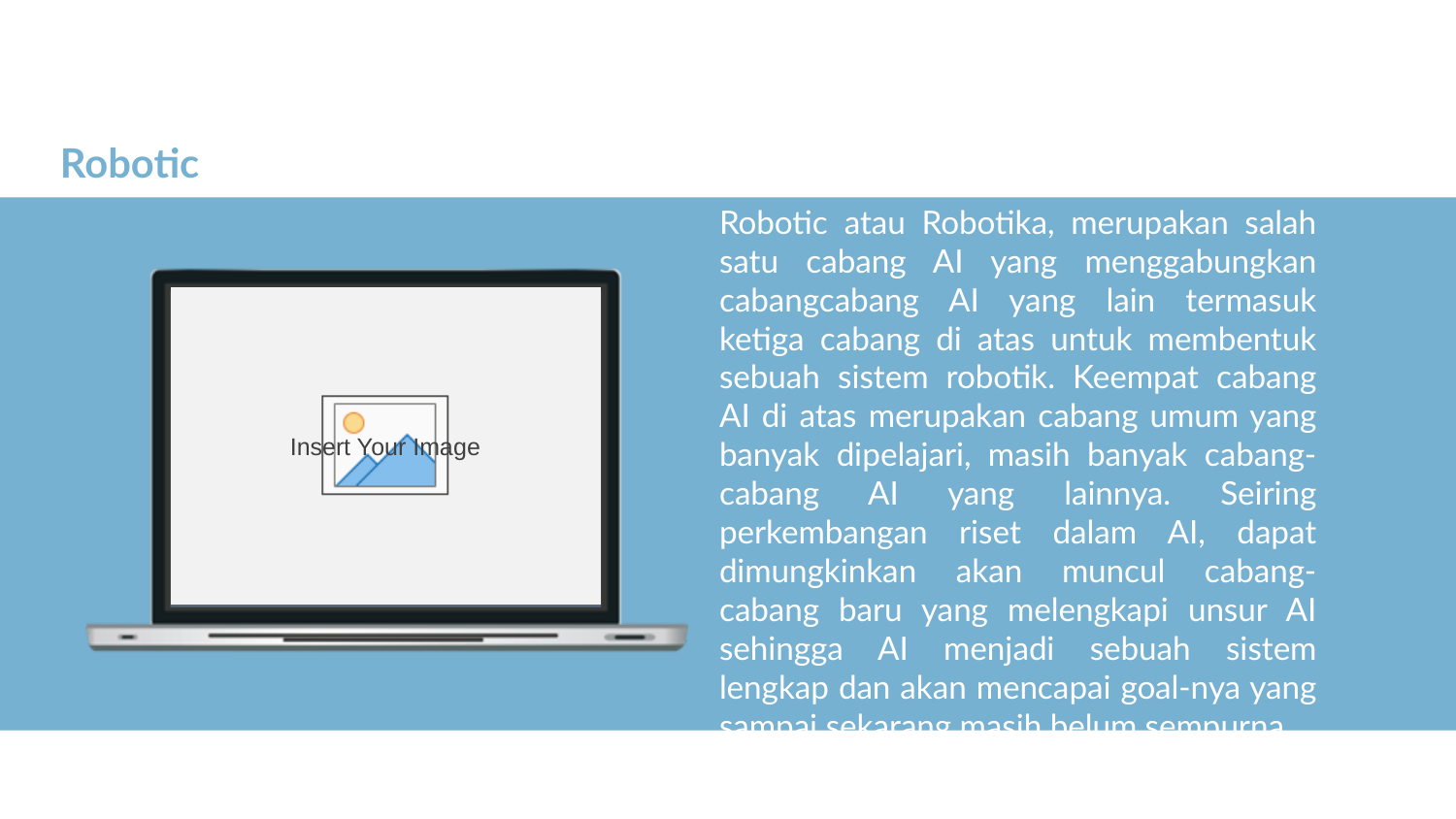

Robotic
Robotic atau Robotika, merupakan salah satu cabang AI yang menggabungkan cabangcabang AI yang lain termasuk ketiga cabang di atas untuk membentuk sebuah sistem robotik. Keempat cabang AI di atas merupakan cabang umum yang banyak dipelajari, masih banyak cabang-cabang AI yang lainnya. Seiring perkembangan riset dalam AI, dapat dimungkinkan akan muncul cabang-cabang baru yang melengkapi unsur AI sehingga AI menjadi sebuah sistem lengkap dan akan mencapai goal-nya yang sampai sekarang masih belum sempurna.